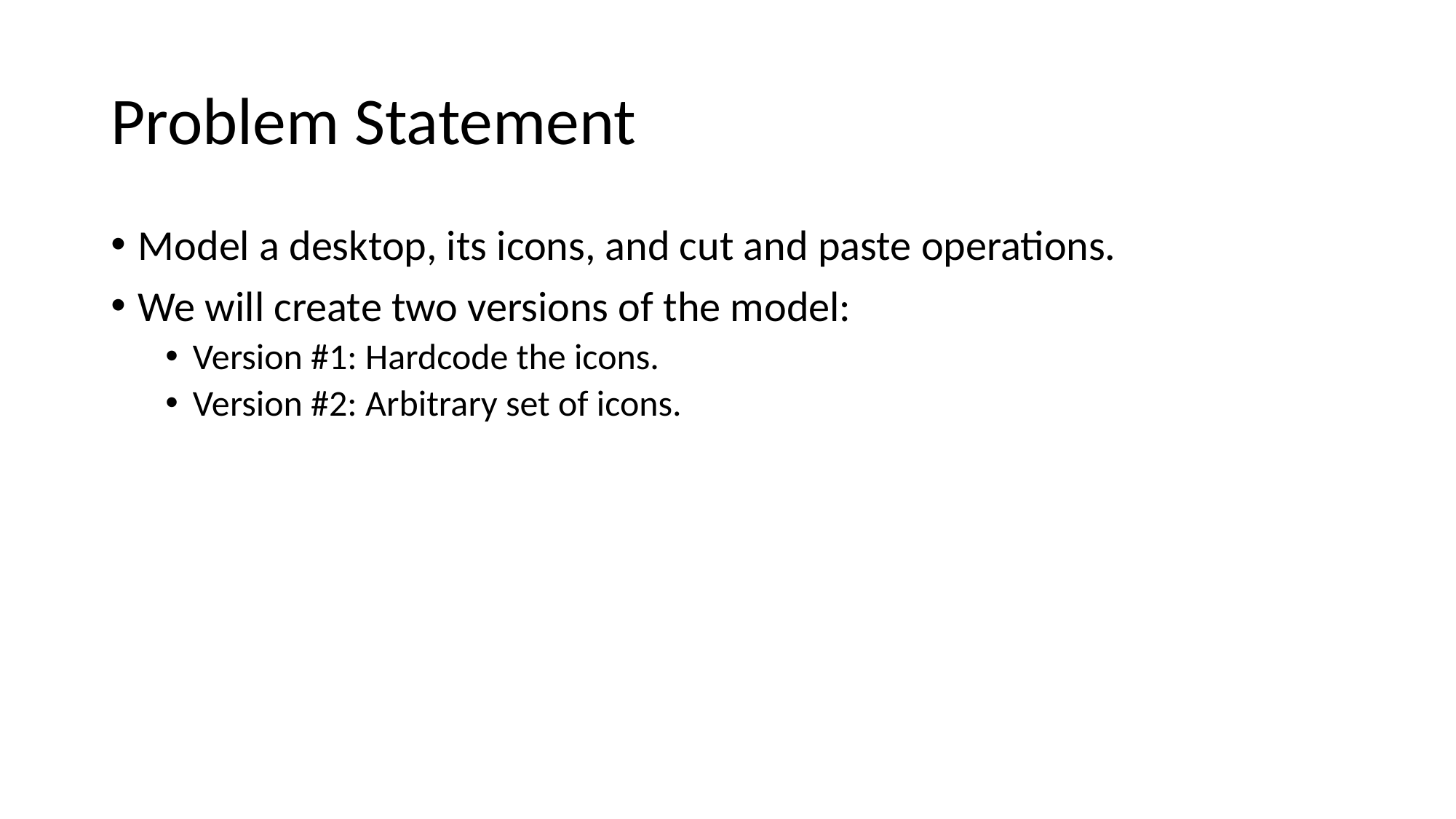

# Problem Statement
Model a desktop, its icons, and cut and paste operations.
We will create two versions of the model:
Version #1: Hardcode the icons.
Version #2: Arbitrary set of icons.